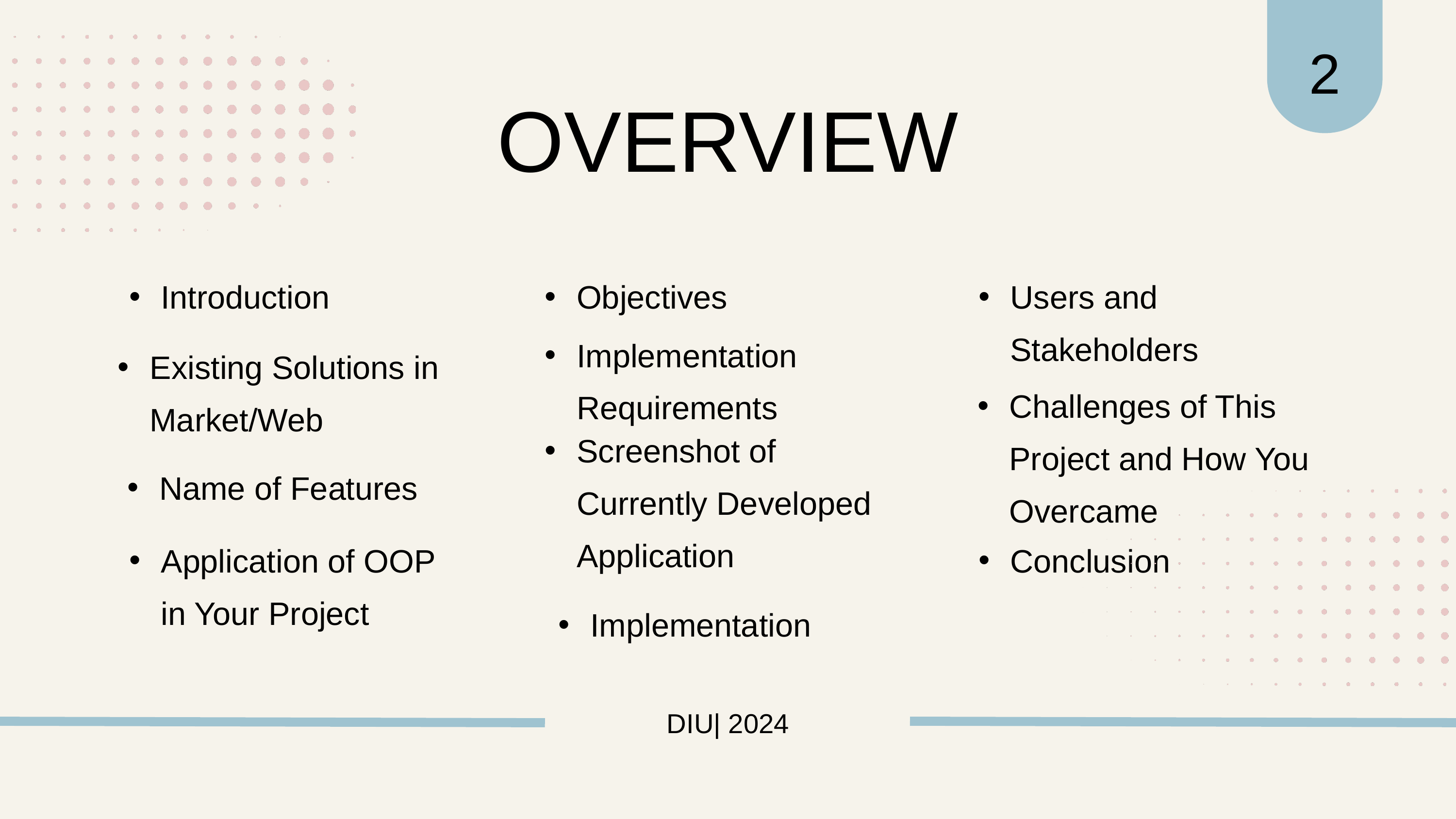

2

OVERVIEW
Introduction
Objectives
Users and Stakeholders
Implementation Requirements
Existing Solutions in Market/Web
Challenges of This Project and How You Overcame
Screenshot of Currently Developed Application
Name of Features

Application of OOP in Your Project
Conclusion
Implementation
DIU| 2024